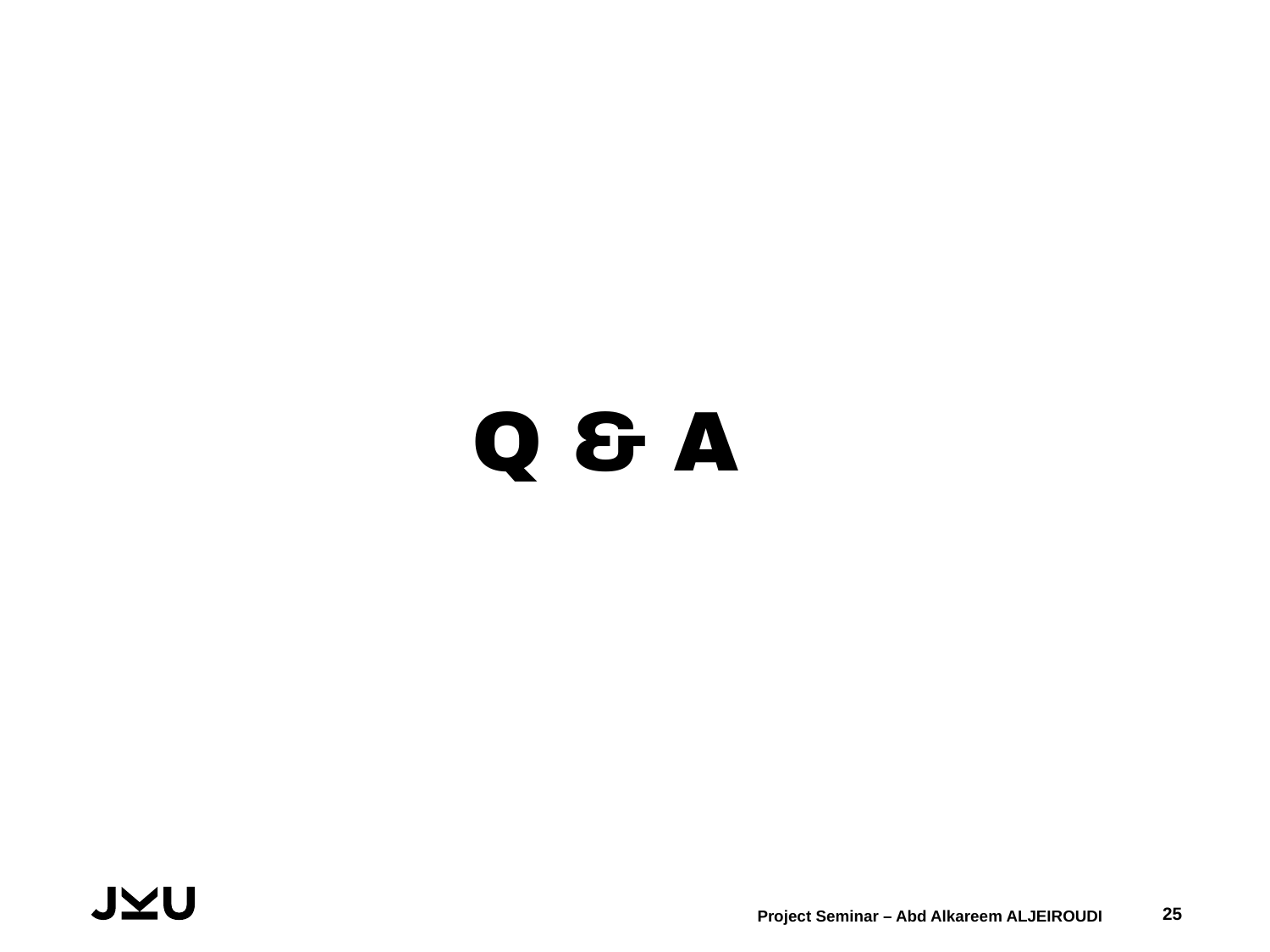

# Q & A

25
Project Seminar – Abd Alkareem ALJEIROUDI